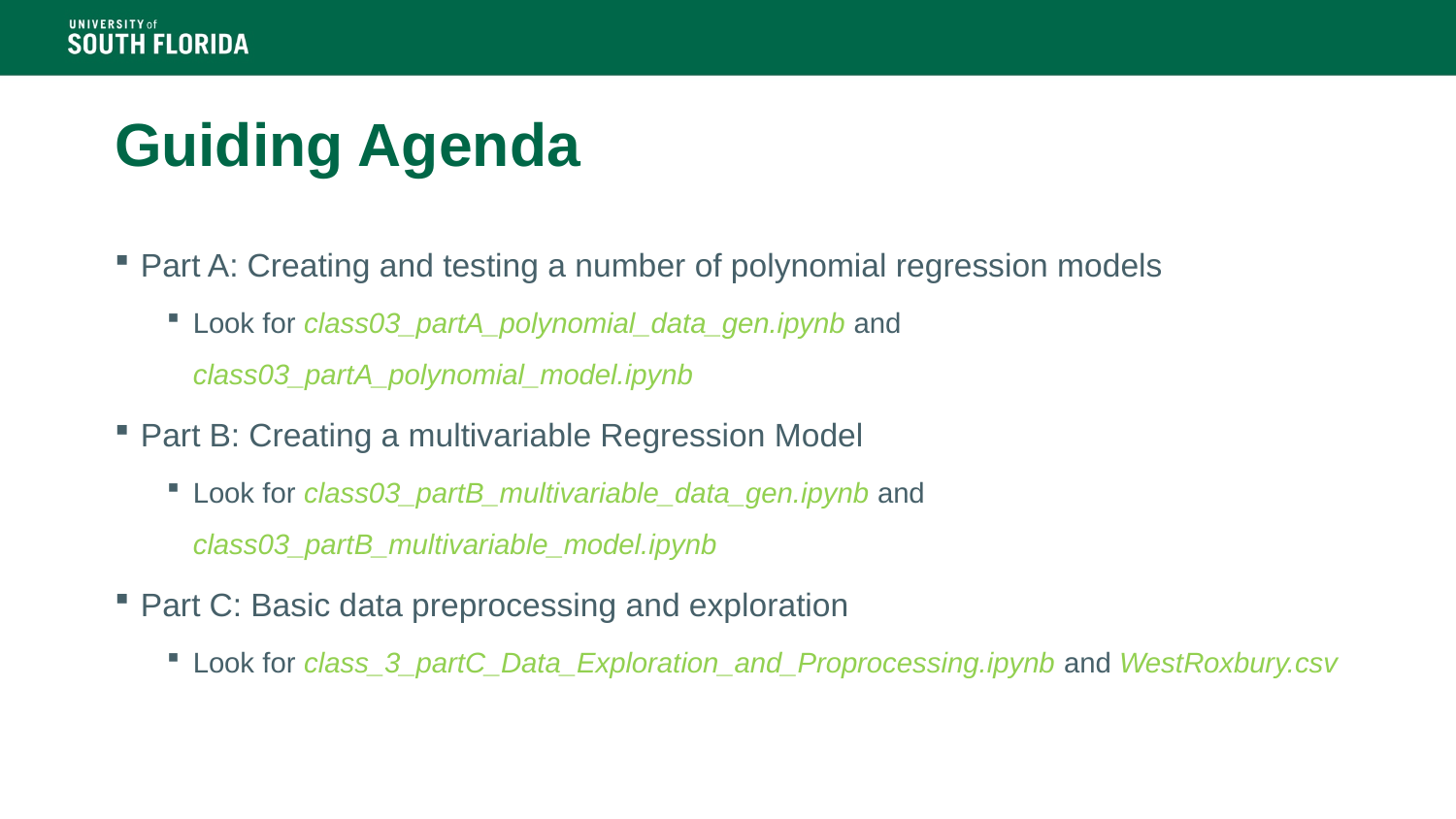

# Guiding Agenda
Part A: Creating and testing a number of polynomial regression models
Look for class03_partA_polynomial_data_gen.ipynb and class03_partA_polynomial_model.ipynb
Part B: Creating a multivariable Regression Model
Look for class03_partB_multivariable_data_gen.ipynb and class03_partB_multivariable_model.ipynb
Part C: Basic data preprocessing and exploration
Look for class_3_partC_Data_Exploration_and_Proprocessing.ipynb and WestRoxbury.csv